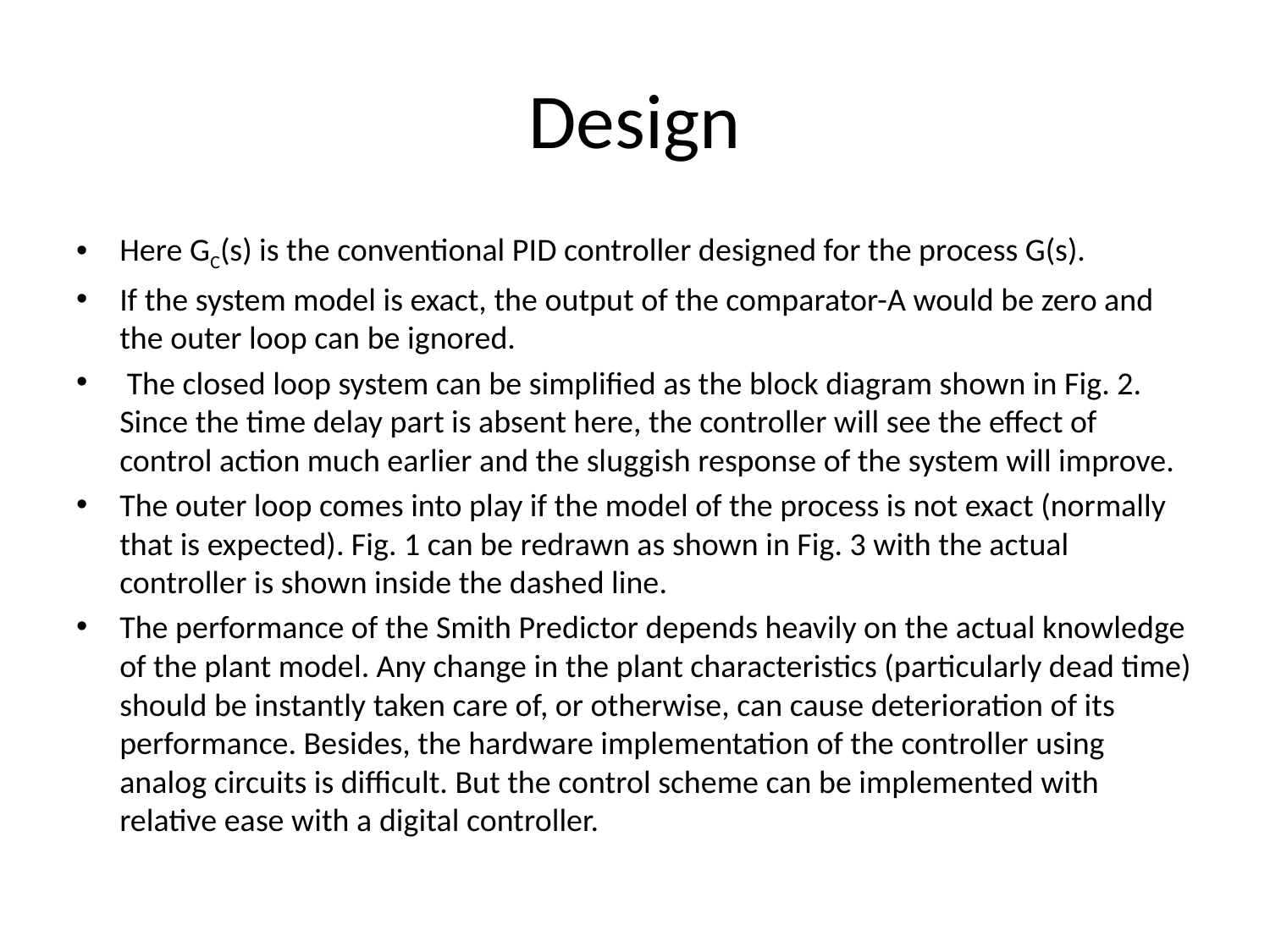

# Design
Here GC(s) is the conventional PID controller designed for the process G(s).
If the system model is exact, the output of the comparator-A would be zero and the outer loop can be ignored.
 The closed loop system can be simplified as the block diagram shown in Fig. 2.  Since the time delay part is absent here, the controller will see the effect of control action much earlier and the sluggish response of the system will improve.
The outer loop comes into play if the model of the process is not exact (normally that is expected). Fig. 1 can be redrawn as shown in Fig. 3 with the actual controller is shown inside the dashed line.
The performance of the Smith Predictor depends heavily on the actual knowledge of the plant model. Any change in the plant characteristics (particularly dead time) should be instantly taken care of, or otherwise, can cause deterioration of its performance. Besides, the hardware implementation of the controller using analog circuits is difficult. But the control scheme can be implemented with relative ease with a digital controller.